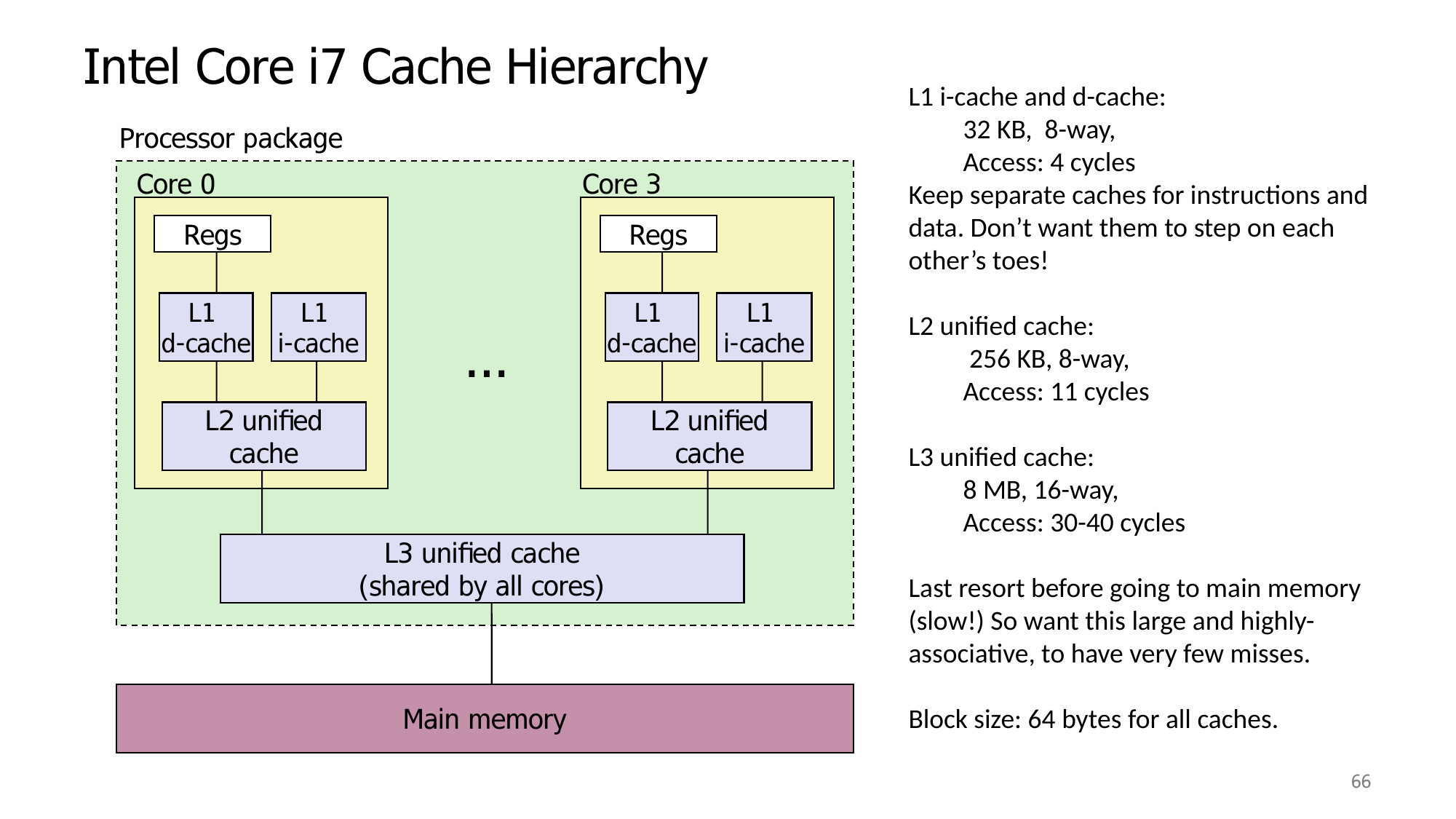

# Intel Core i7 Cache Hierarchy
L1 i-cache and d-cache:
32 KB,  8-way,
Access: 4 cycles
Keep separate caches for instructions and data. Don’t want them to step on each other’s toes!

L2 unified cache:
 256 KB, 8-way,
Access: 11 cycles

L3 unified cache:
8 MB, 16-way,
Access: 30-40 cycles
Last resort before going to main memory (slow!) So want this large and highly-associative, to have very few misses.

Block size: 64 bytes for all caches.
Processor package

Core 0
Core 3

Regs
Regs

L1
d-cache
L1
i-cache
L1
d-cache
L1
i-cache
…

L2 unified cache
L2 unified cache

L3 unified cache
(shared by all cores)

Main memory
66